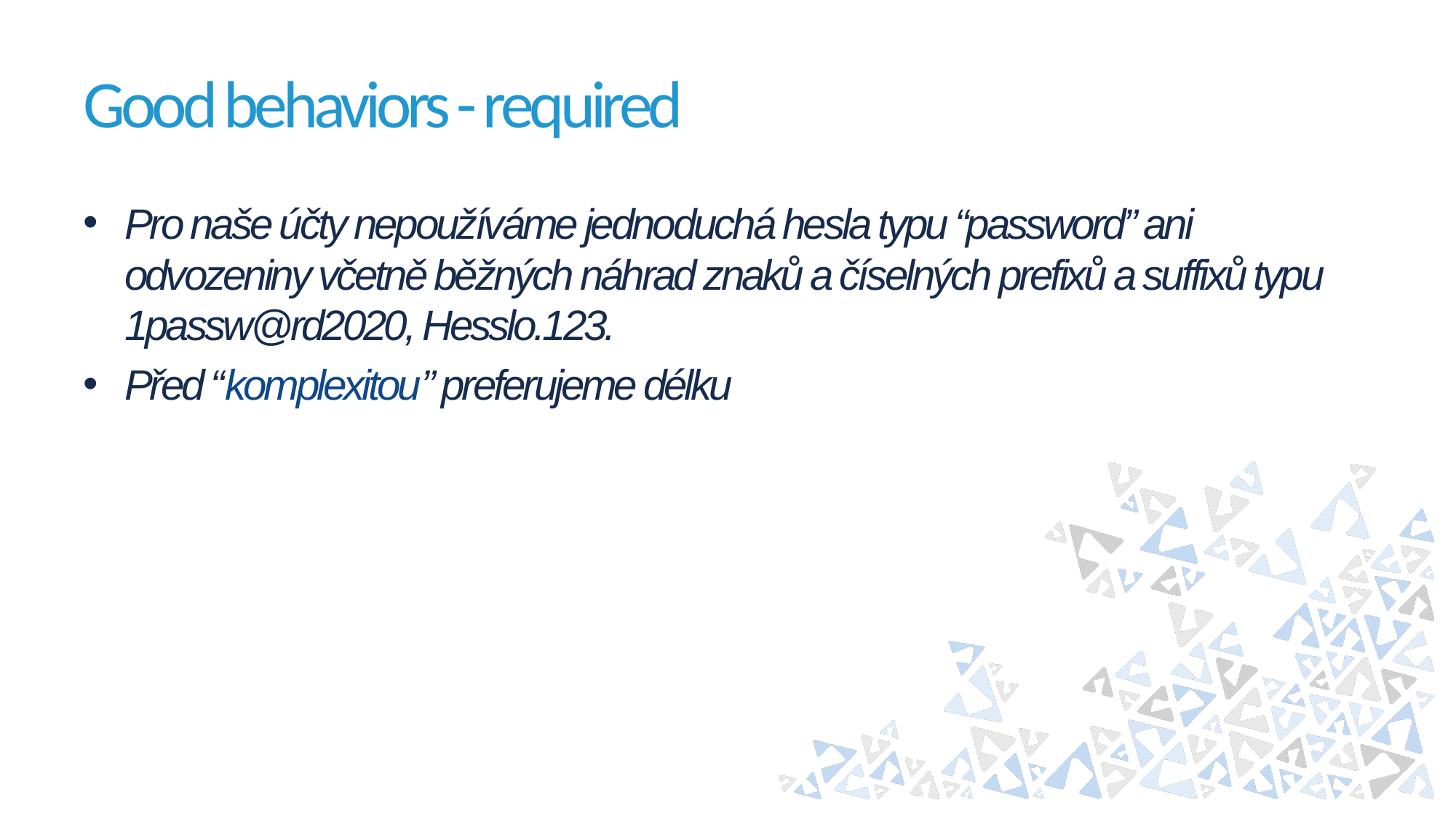

# Good behaviors - required
Pro naše účty nepoužíváme jednoduchá hesla typu “password” ani odvozeniny včetně běžných náhrad znaků a číselných prefixů a suffixů typu 1passw@rd2020, Hesslo.123.
Před “komplexitou” preferujeme délku